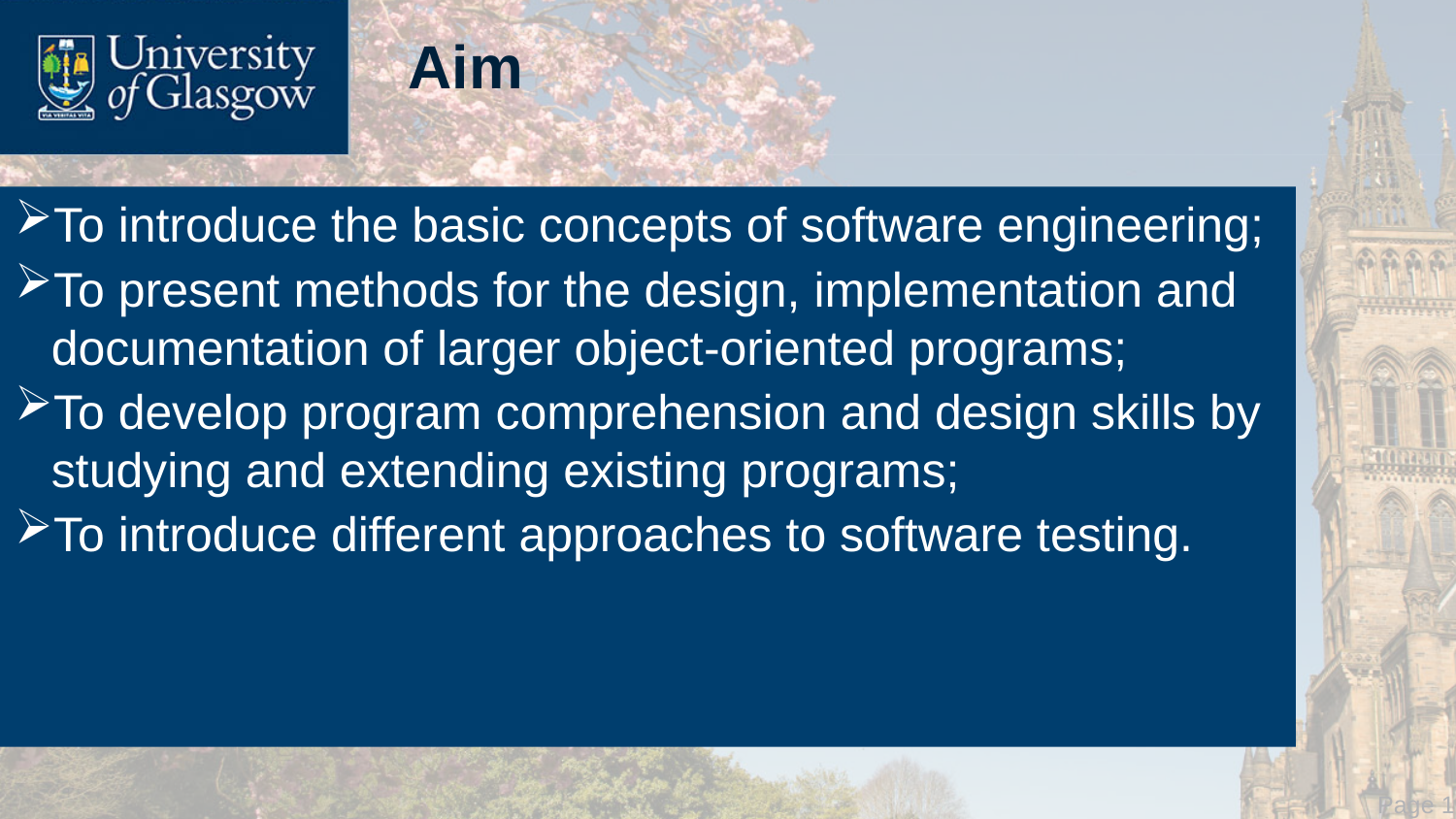

# Aim
To introduce the basic concepts of software engineering;
To present methods for the design, implementation and documentation of larger object-oriented programs;
To develop program comprehension and design skills by studying and extending existing programs;
To introduce different approaches to software testing.

 Page 16